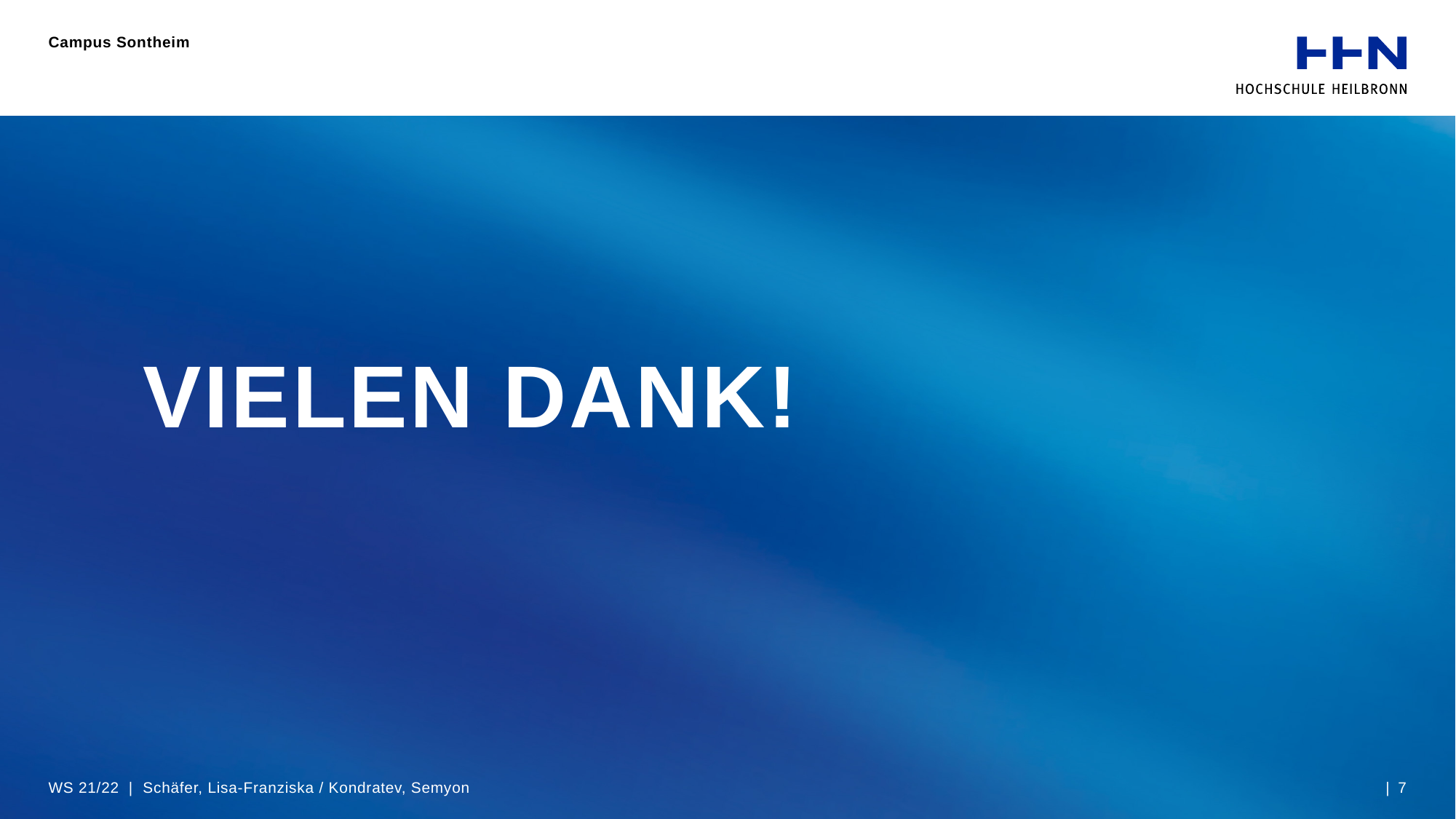

Campus Sontheim
VIELEN DANK!
WS 21/22  |  Schäfer, Lisa-Franziska / Kondratev, Semyon
|  7